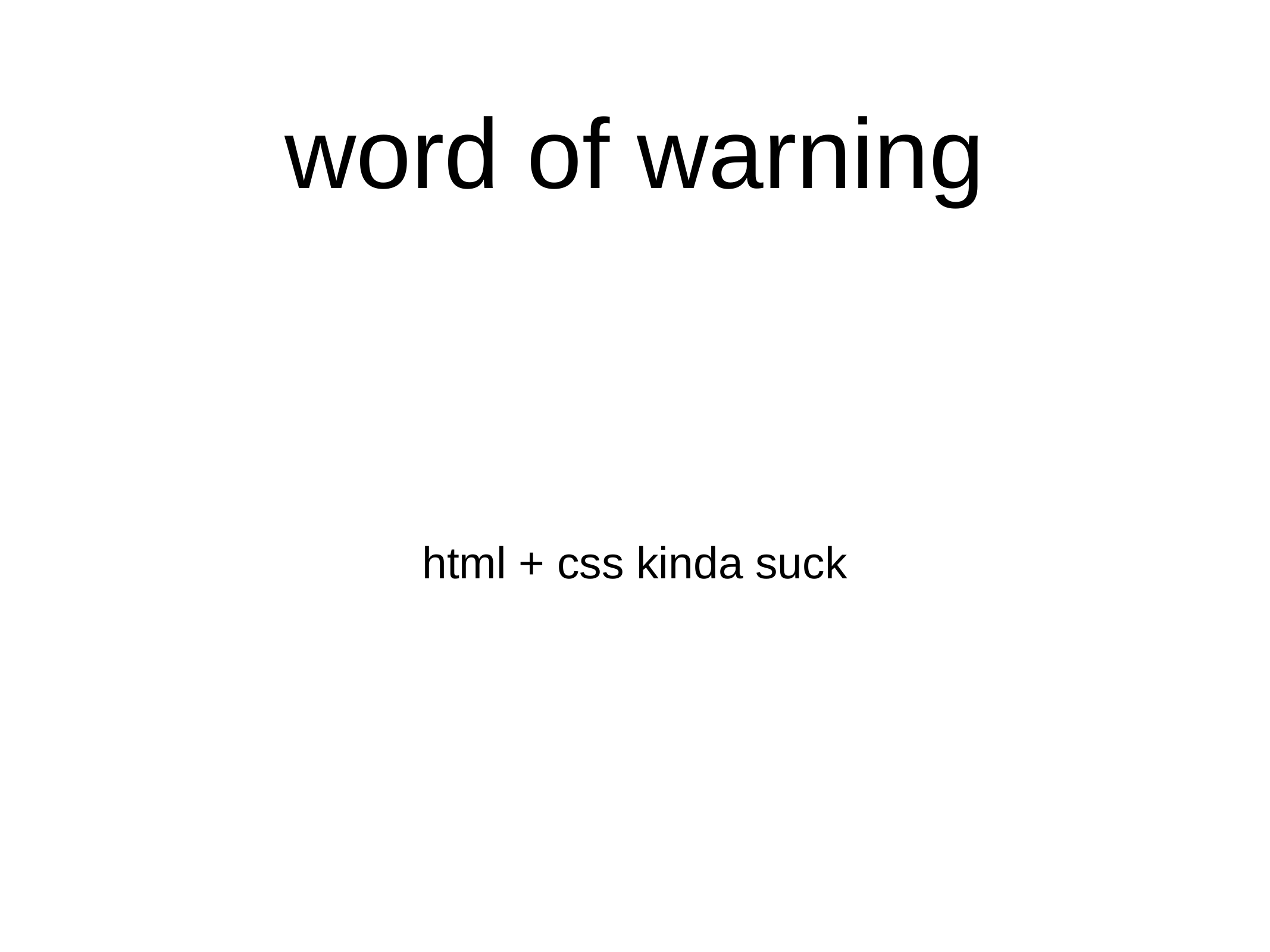

# word of warning
html + css kinda suck